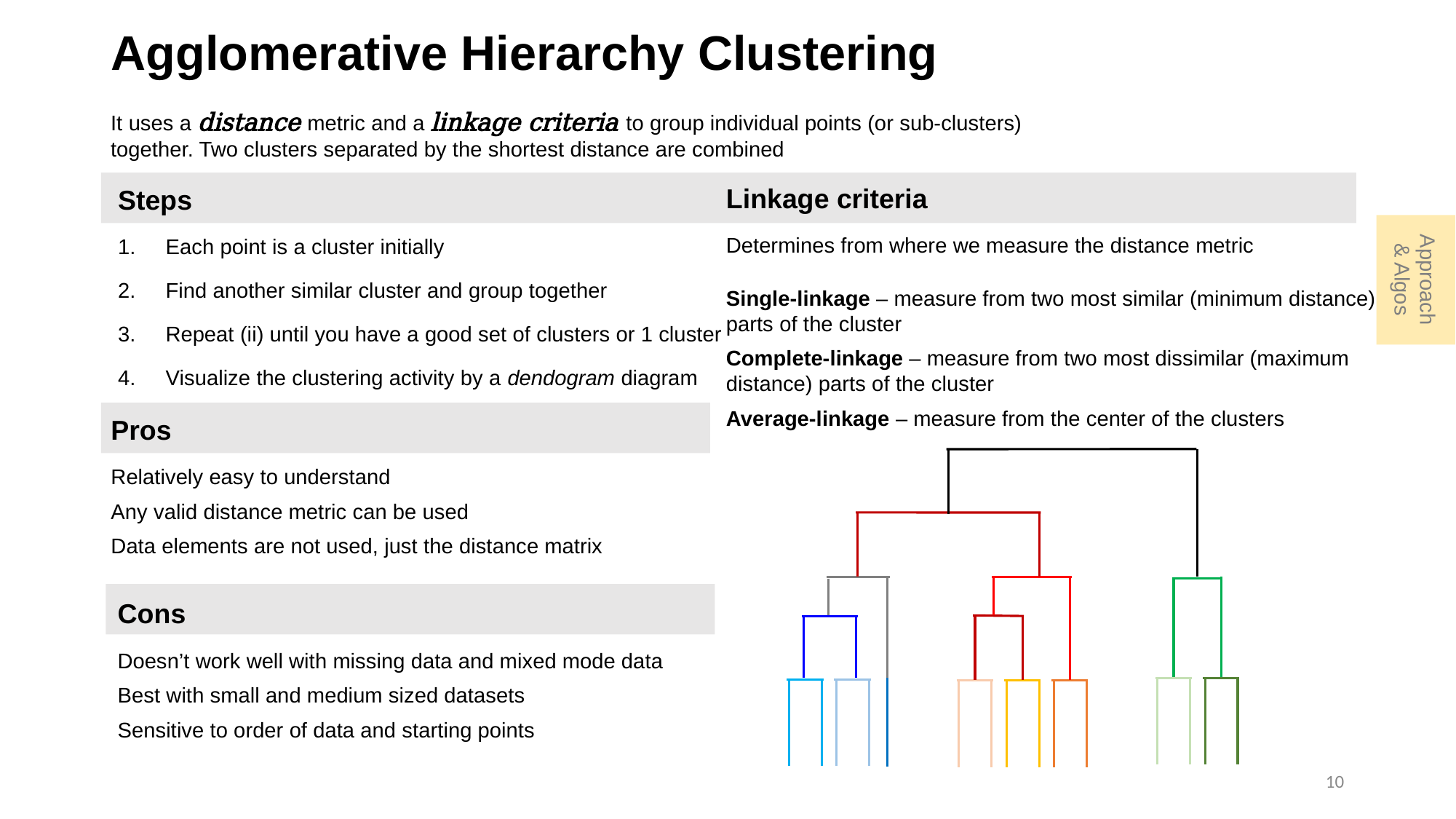

# Agglomerative Hierarchy Clustering
It uses a distance metric and a linkage criteria to group individual points (or sub-clusters) together. Two clusters separated by the shortest distance are combined

Linkage criteria
Determines from where we measure the distance metric
Single-linkage – measure from two most similar (minimum distance) parts of the cluster
Complete-linkage – measure from two most dissimilar (maximum distance) parts of the cluster
Average-linkage – measure from the center of the clusters

Steps
Each point is a cluster initially
Find another similar cluster and group together
Repeat (ii) until you have a good set of clusters or 1 cluster
Visualize the clustering activity by a dendogram diagram
Approach & Algos

Pros
Relatively easy to understand
Any valid distance metric can be used
Data elements are not used, just the distance matrix

Cons
Doesn’t work well with missing data and mixed mode data
Best with small and medium sized datasets
Sensitive to order of data and starting points
10